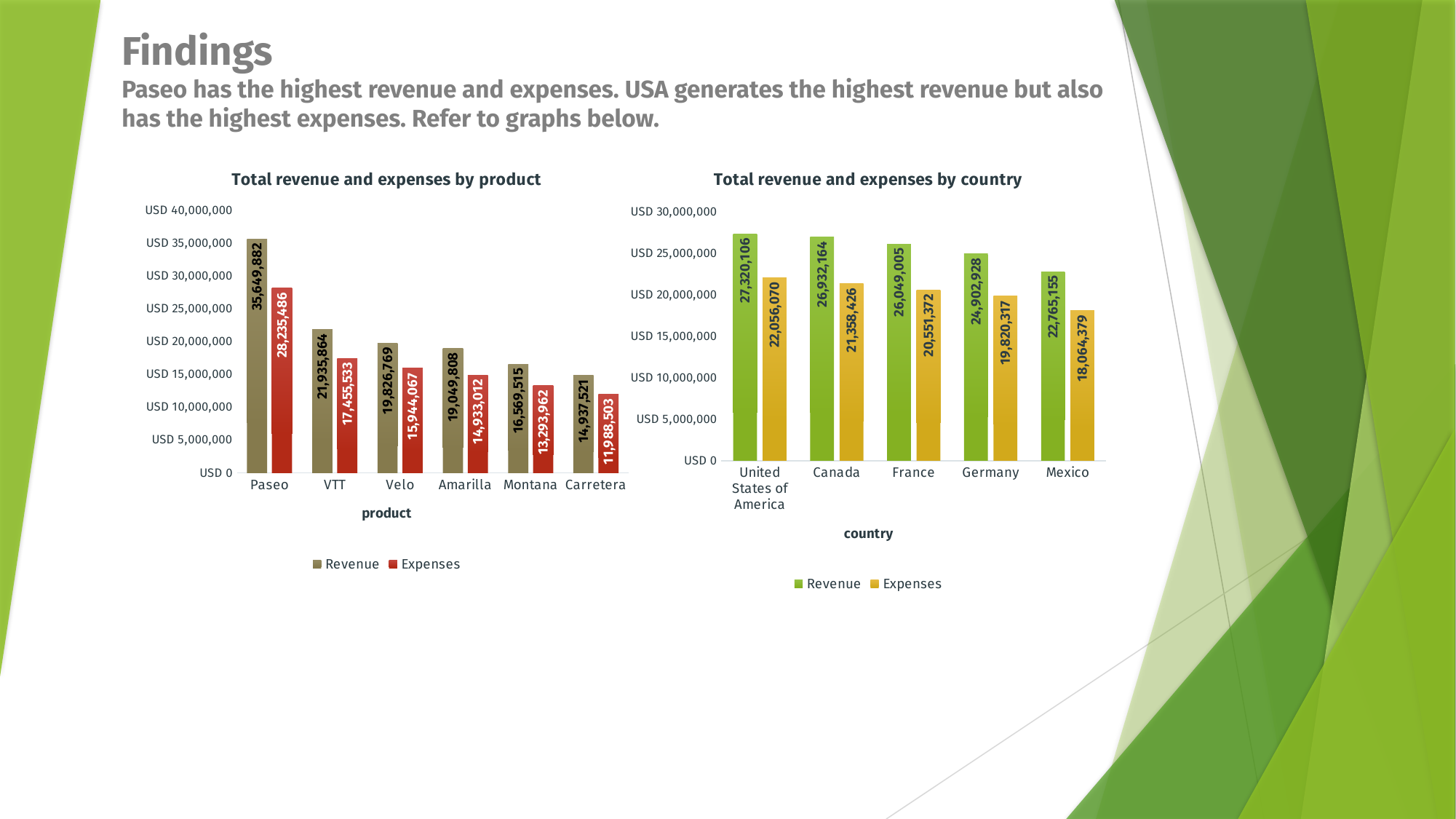

Findings

Paseo has the highest revenue and expenses. USA generates the highest revenue but also has the highest expenses. Refer to graphs below.

### Chart: Total revenue and expenses by product

| Category | Revenue | Expenses |
|---|---|---|
| Paseo | 35649882.0 | 28235486.0 |
| VTT | 21935863.5 | 17455533.0 |
| Velo | 19826768.5 | 15944067.0 |
| Amarilla | 19049807.5 | 14933012.0 |
| Montana | 16569514.5 | 13293962.0 |
| Carretera | 14937520.5 | 11988503.0 |

### Chart: Total revenue and expenses by country

| Category | Revenue | Expenses |
|---|---|---|
| United States of America | 27320106.0 | 22056069.5 |
| Canada | 26932163.5 | 21358426.0 |
| France | 26049004.5 | 20551371.5 |
| Germany | 24902927.5 | 19820317.0 |
| Mexico | 22765155.0 | 18064379.0 |